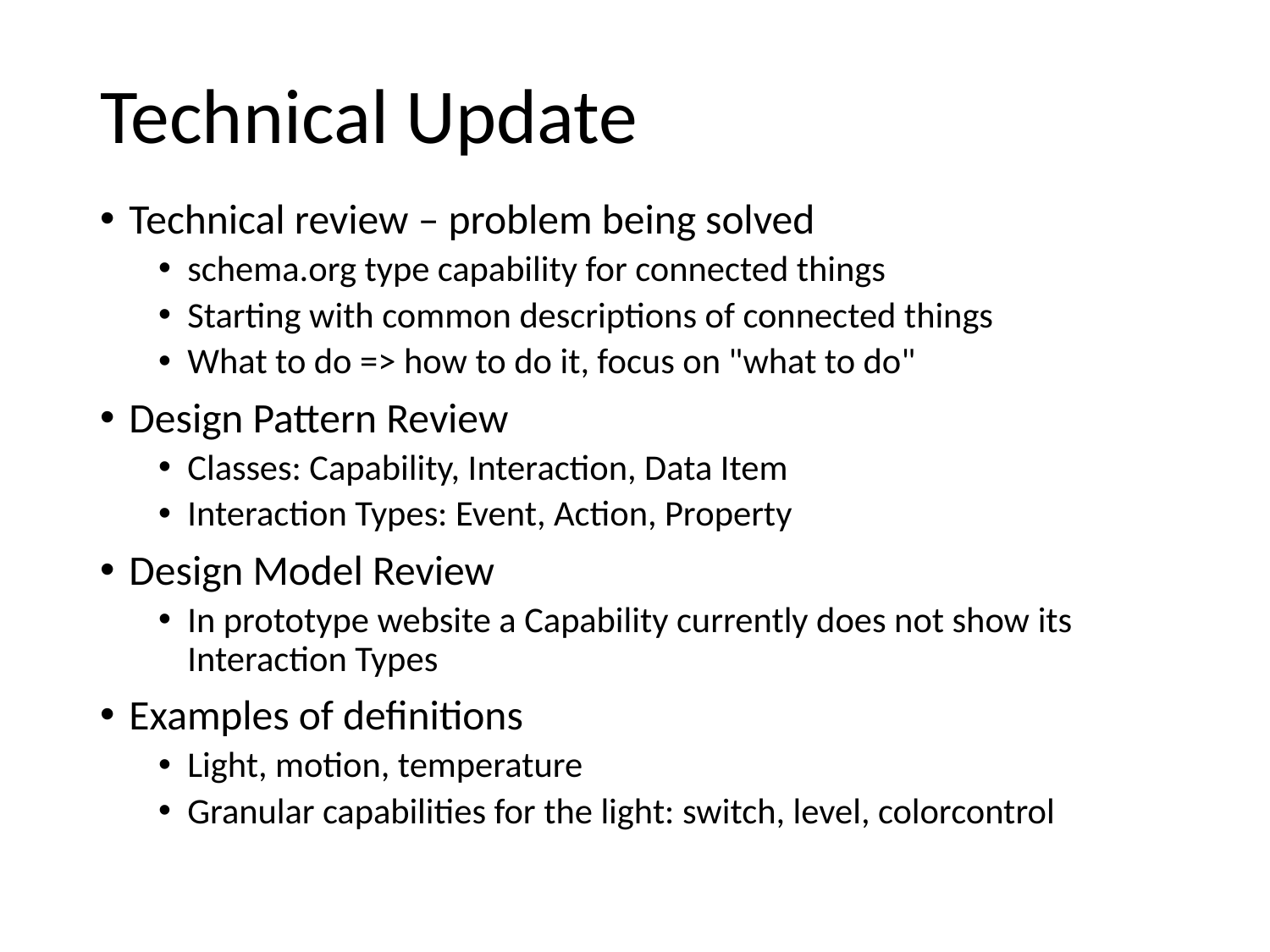

# Technical Update
Technical review – problem being solved
schema.org type capability for connected things
Starting with common descriptions of connected things
What to do => how to do it, focus on "what to do"
Design Pattern Review
Classes: Capability, Interaction, Data Item
Interaction Types: Event, Action, Property
Design Model Review
In prototype website a Capability currently does not show its Interaction Types
Examples of definitions
Light, motion, temperature
Granular capabilities for the light: switch, level, colorcontrol